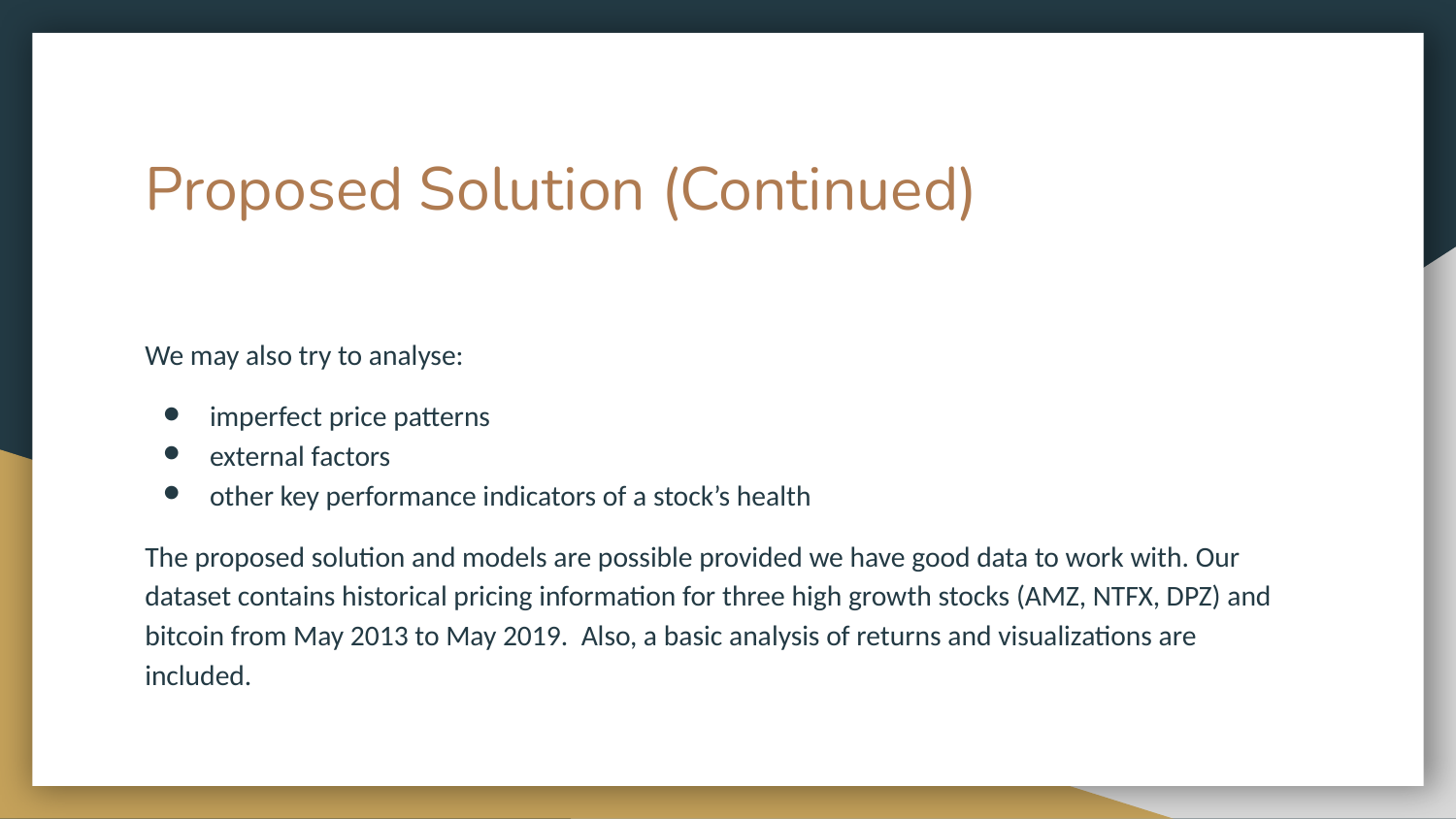

# Proposed Solution (Continued)
We may also try to analyse:
imperfect price patterns
external factors
other key performance indicators of a stock’s health
The proposed solution and models are possible provided we have good data to work with. Our dataset contains historical pricing information for three high growth stocks (AMZ, NTFX, DPZ) and bitcoin from May 2013 to May 2019.  Also, a basic analysis of returns and visualizations are included.